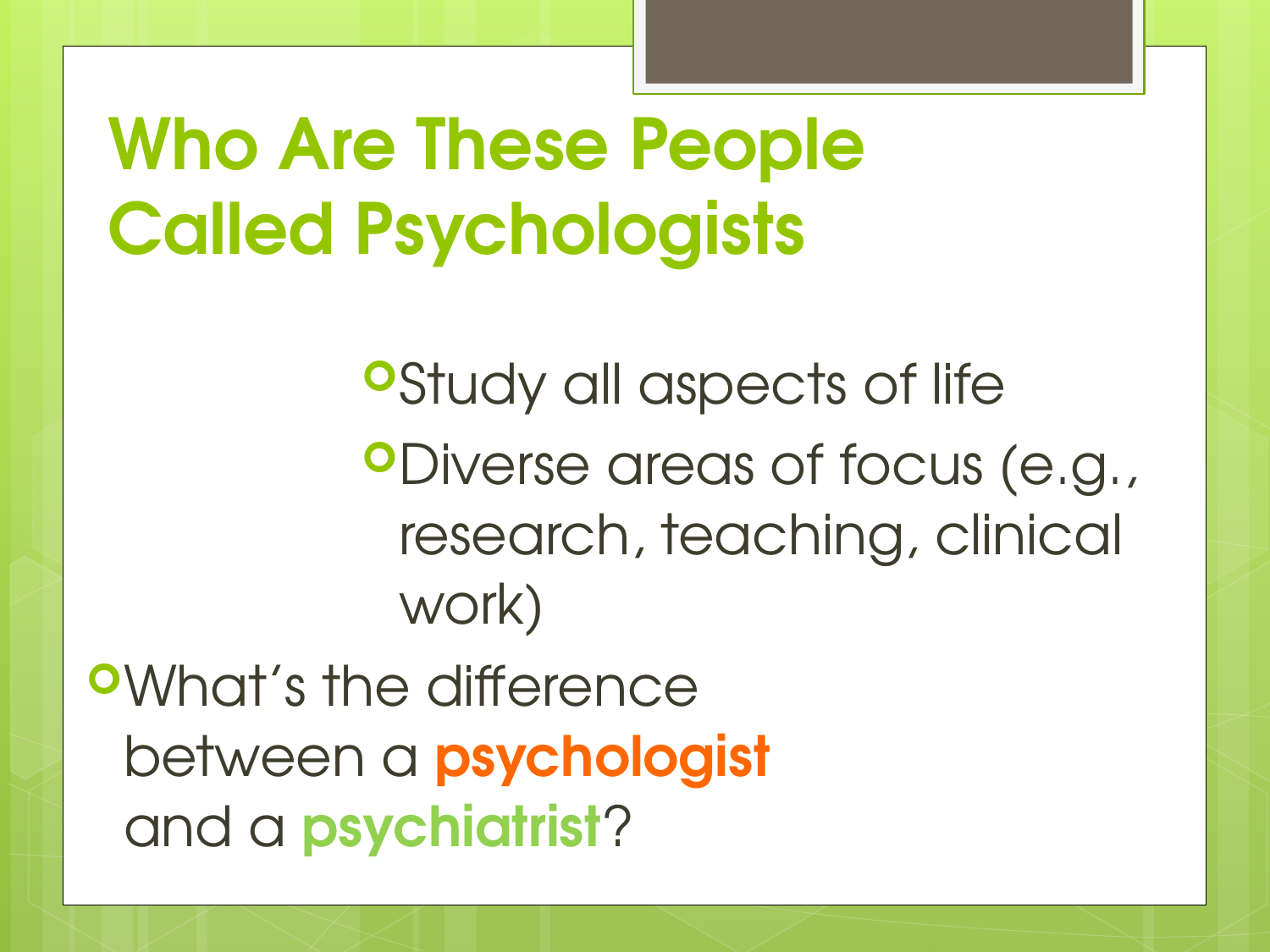

# Who Are These People Called Psychologists
Study all aspects of life
Diverse areas of focus (e.g., research, teaching, clinical work)

What’s the difference between a psychologist and a psychiatrist?